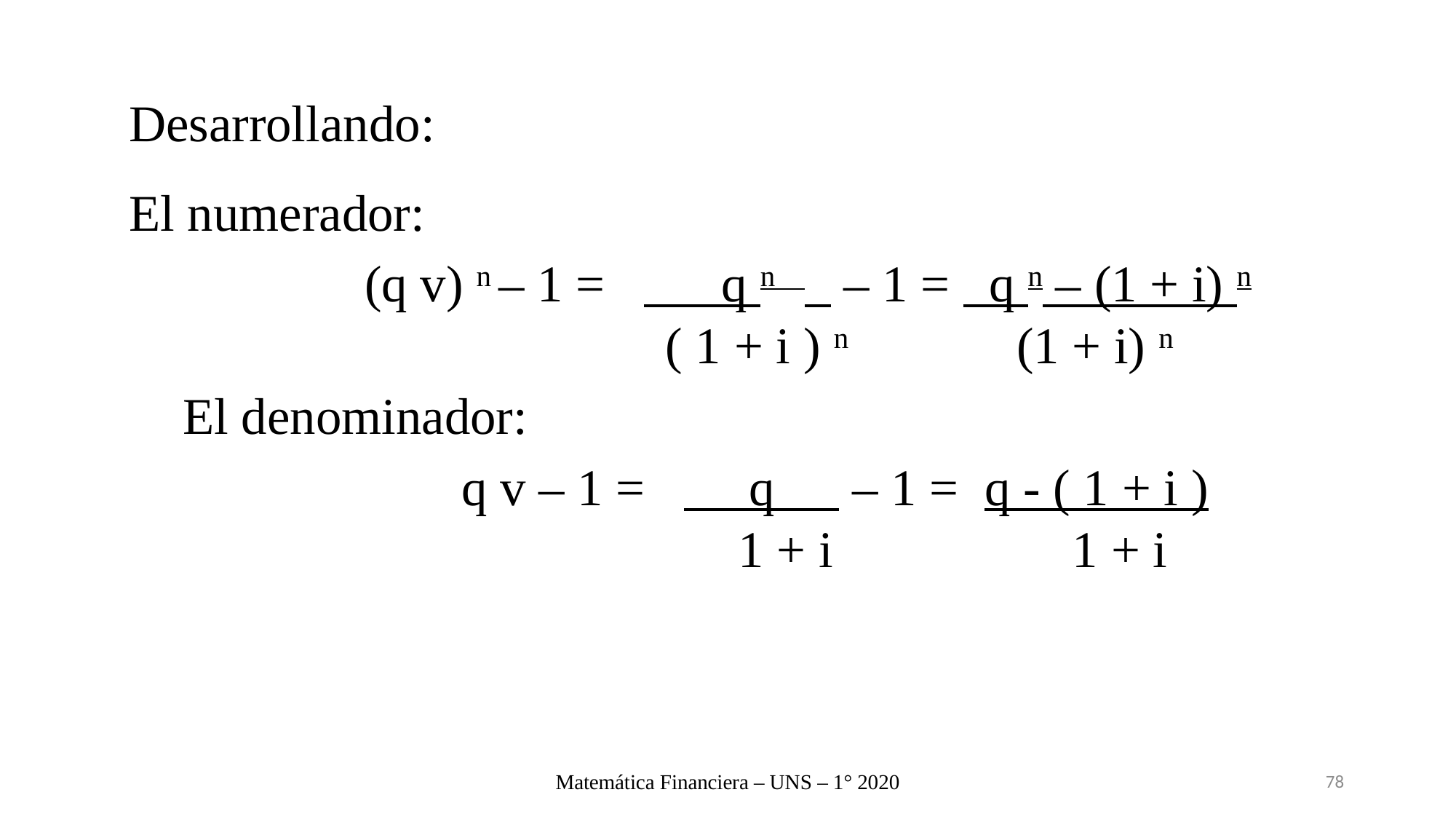

Desarrollando:
El numerador:
(q v) n – 1 =         q n       – 1 =   q n – (1 + i) n
       	        ( 1 + i ) n  	                 (1 + i) n
El denominador:
q v – 1 =        q      – 1 =  q - ( 1 + i )
          		 1 + i  	          1 + i
Matemática Financiera – UNS – 1° 2020
78